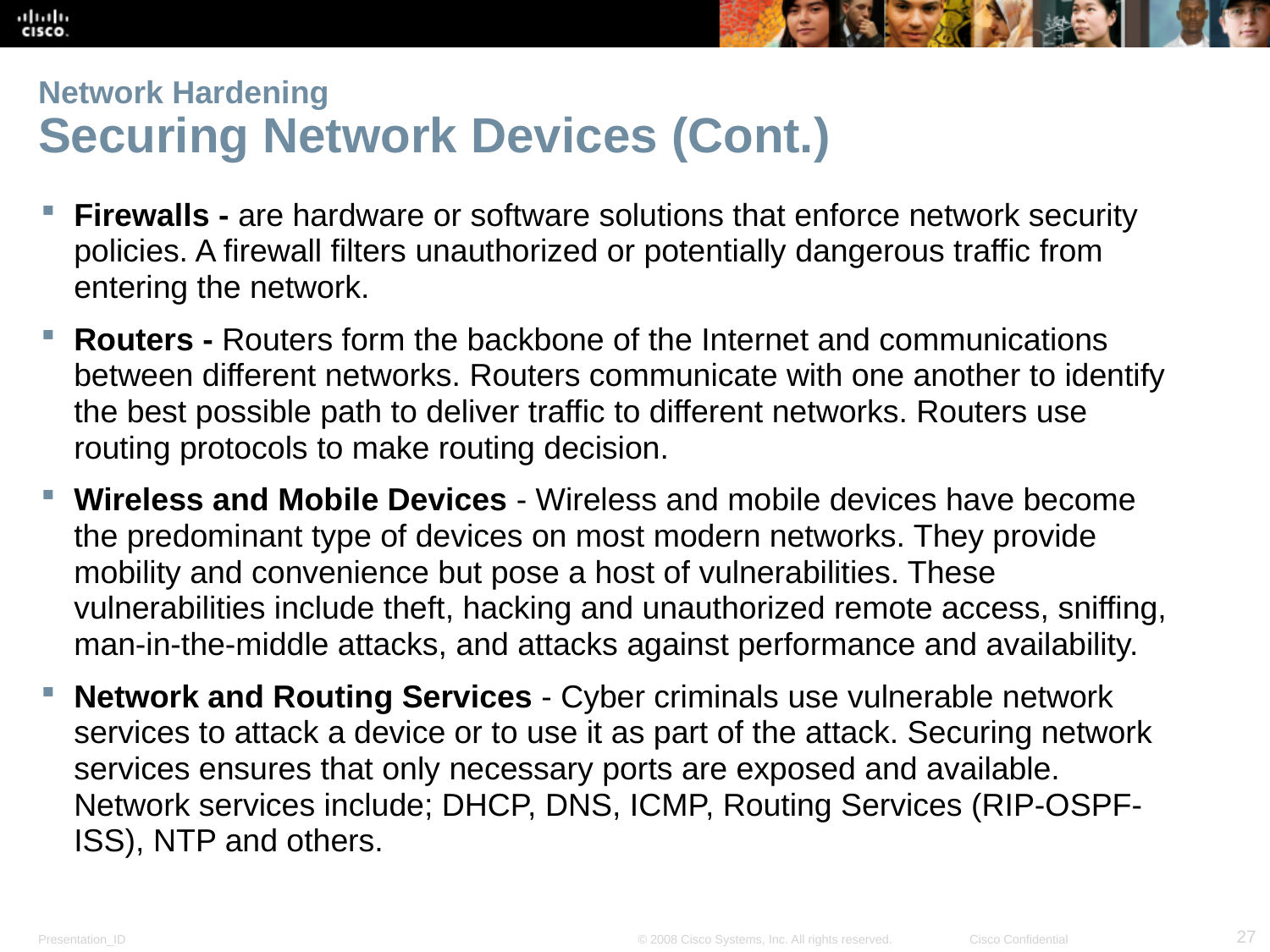

# Network Hardening Securing Network Devices (Cont.)
Firewalls - are hardware or software solutions that enforce network security policies. A firewall filters unauthorized or potentially dangerous traffic from entering the network.
Routers - Routers form the backbone of the Internet and communications between different networks. Routers communicate with one another to identify the best possible path to deliver traffic to different networks. Routers use routing protocols to make routing decision.
Wireless and Mobile Devices - Wireless and mobile devices have become the predominant type of devices on most modern networks. They provide mobility and convenience but pose a host of vulnerabilities. These vulnerabilities include theft, hacking and unauthorized remote access, sniffing, man-in-the-middle attacks, and attacks against performance and availability.
Network and Routing Services - Cyber criminals use vulnerable network services to attack a device or to use it as part of the attack. Securing network services ensures that only necessary ports are exposed and available. Network services include; DHCP, DNS, ICMP, Routing Services (RIP-OSPF-ISS), NTP and others.